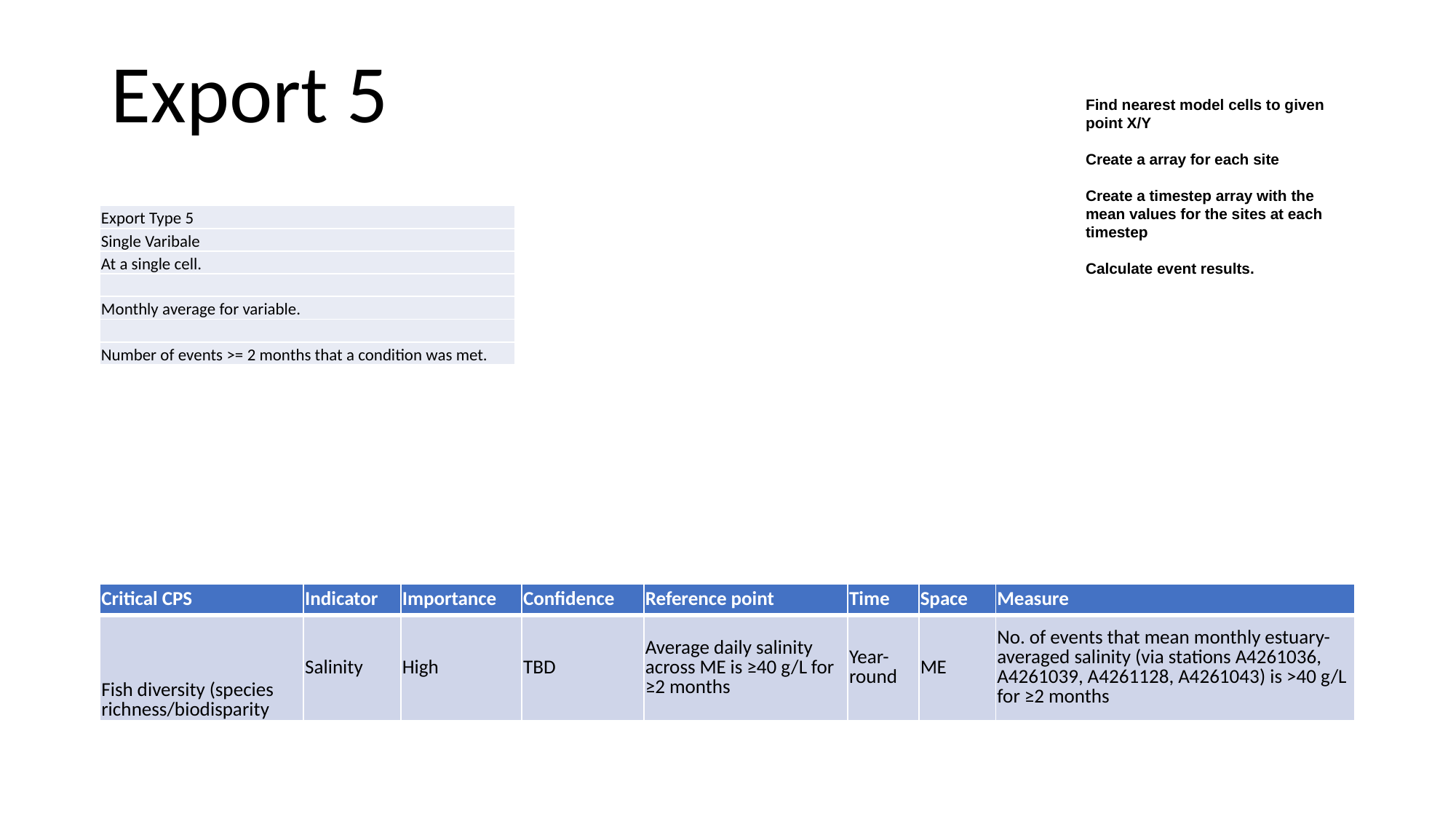

# Export 5
Find nearest model cells to given point X/Y

Create a array for each site

Create a timestep array with the mean values for the sites at each timestep

Calculate event results.

| Export Type 5 |
| --- |
| Single Varibale |
| At a single cell. |
|  |
| Monthly average for variable. |
|  |
| Number of events >= 2 months that a condition was met. |
| Critical CPS | Indicator | Importance | Confidence | Reference point | Time | Space | Measure |
| --- | --- | --- | --- | --- | --- | --- | --- |
| Fish diversity (species richness/biodisparity | Salinity | High | TBD | Average daily salinity across ME is ≥40 g/L for ≥2 months | Year-round | ME | No. of events that mean monthly estuary-averaged salinity (via stations A4261036, A4261039, A4261128, A4261043) is >40 g/L for ≥2 months |